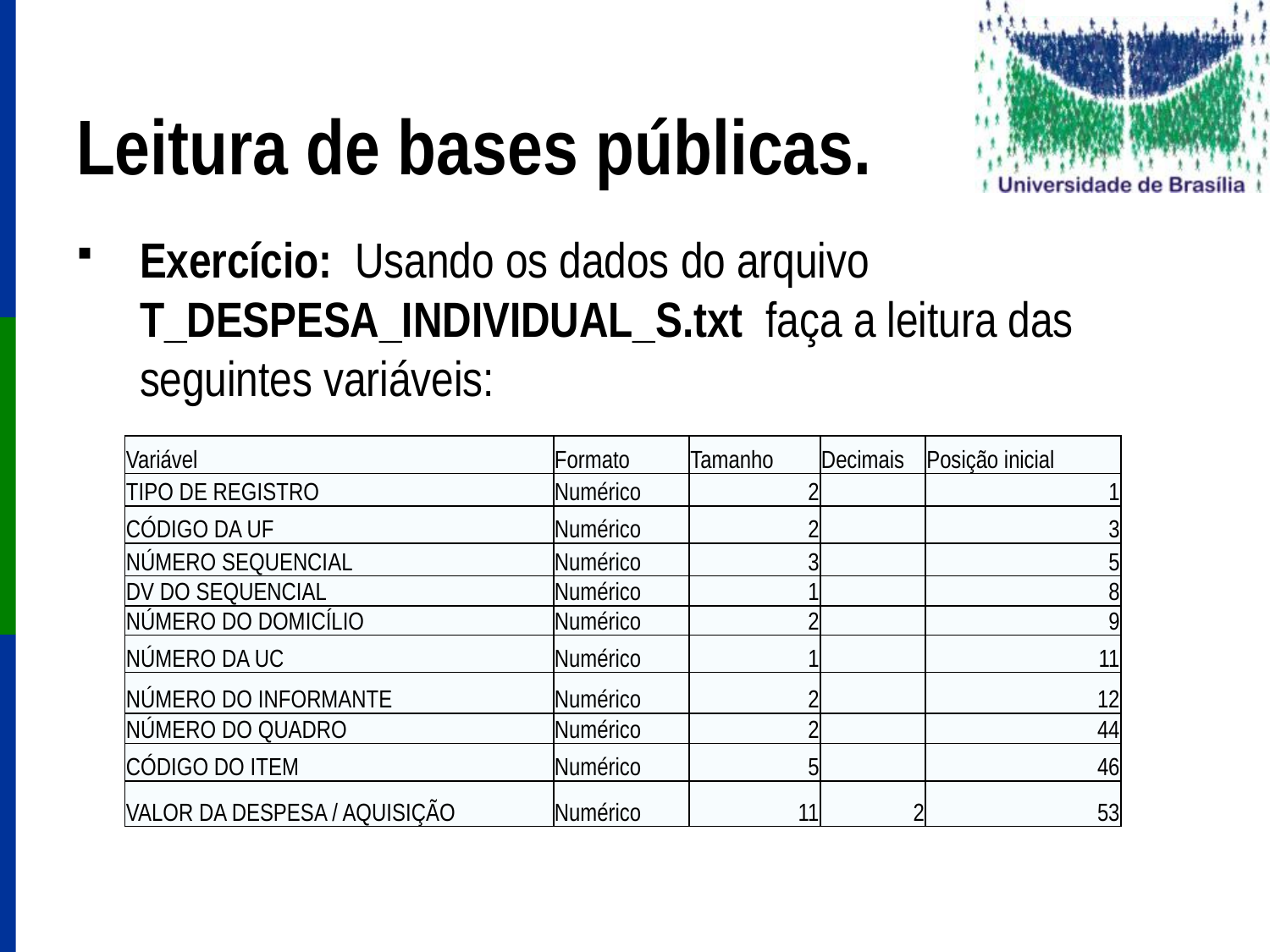

# Leitura de bases públicas.
Exercício:  Usando os dados do arquivo T_DESPESA_INDIVIDUAL_S.txt  faça a leitura das seguintes variáveis:
| Variável | Formato | Tamanho | Decimais | Posição inicial |
| --- | --- | --- | --- | --- |
| TIPO DE REGISTRO | Numérico | 2 |  | 1 |
| CÓDIGO DA UF | Numérico | 2 |  | 3 |
| NÚMERO SEQUENCIAL | Numérico | 3 |  | 5 |
| DV DO SEQUENCIAL | Numérico | 1 |  | 8 |
| NÚMERO DO DOMICÍLIO | Numérico | 2 |  | 9 |
| NÚMERO DA UC | Numérico | 1 |  | 11 |
| NÚMERO DO INFORMANTE | Numérico | 2 |  | 12 |
| NÚMERO DO QUADRO | Numérico | 2 |  | 44 |
| CÓDIGO DO ITEM | Numérico | 5 |  | 46 |
| VALOR DA DESPESA / AQUISIÇÃO | Numérico | 11 | 2 | 53 |